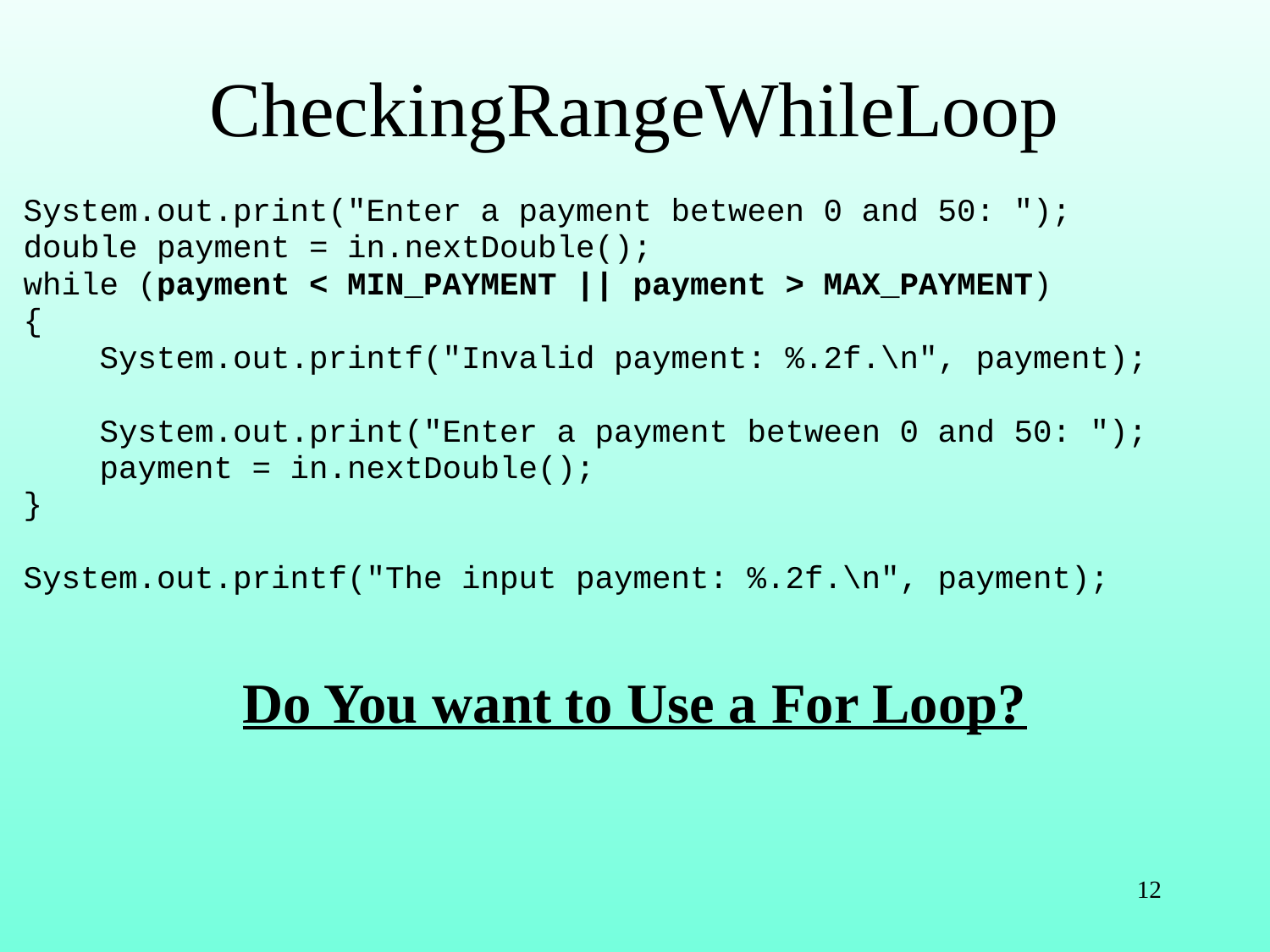

# CheckingRangeWhileLoop
System.out.print("Enter a payment between 0 and 50: ");
double payment = in.nextDouble();
while (payment < MIN_PAYMENT || payment > MAX_PAYMENT)
{
    System.out.printf("Invalid payment: %.2f.\n", payment);

    System.out.print("Enter a payment between 0 and 50: ");
    payment = in.nextDouble();
}

System.out.printf("The input payment: %.2f.\n", payment);

Do You want to Use a For Loop?
12